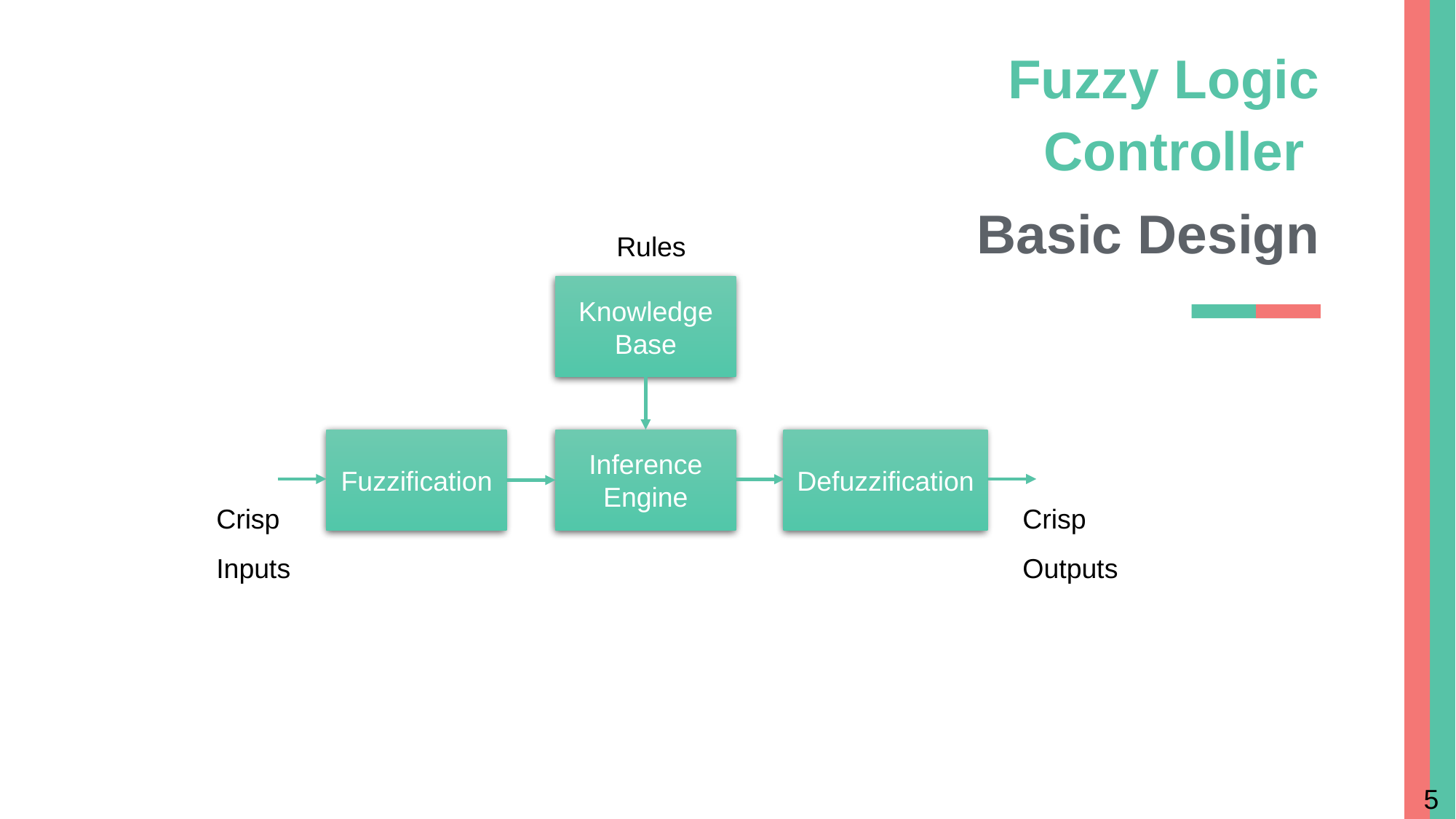

Fuzzy Logic Controller
Basic Design
Rules
Knowledge Base

Fuzzification
Inference
Engine
Defuzzification
Crisp Inputs
Crisp Outputs
5